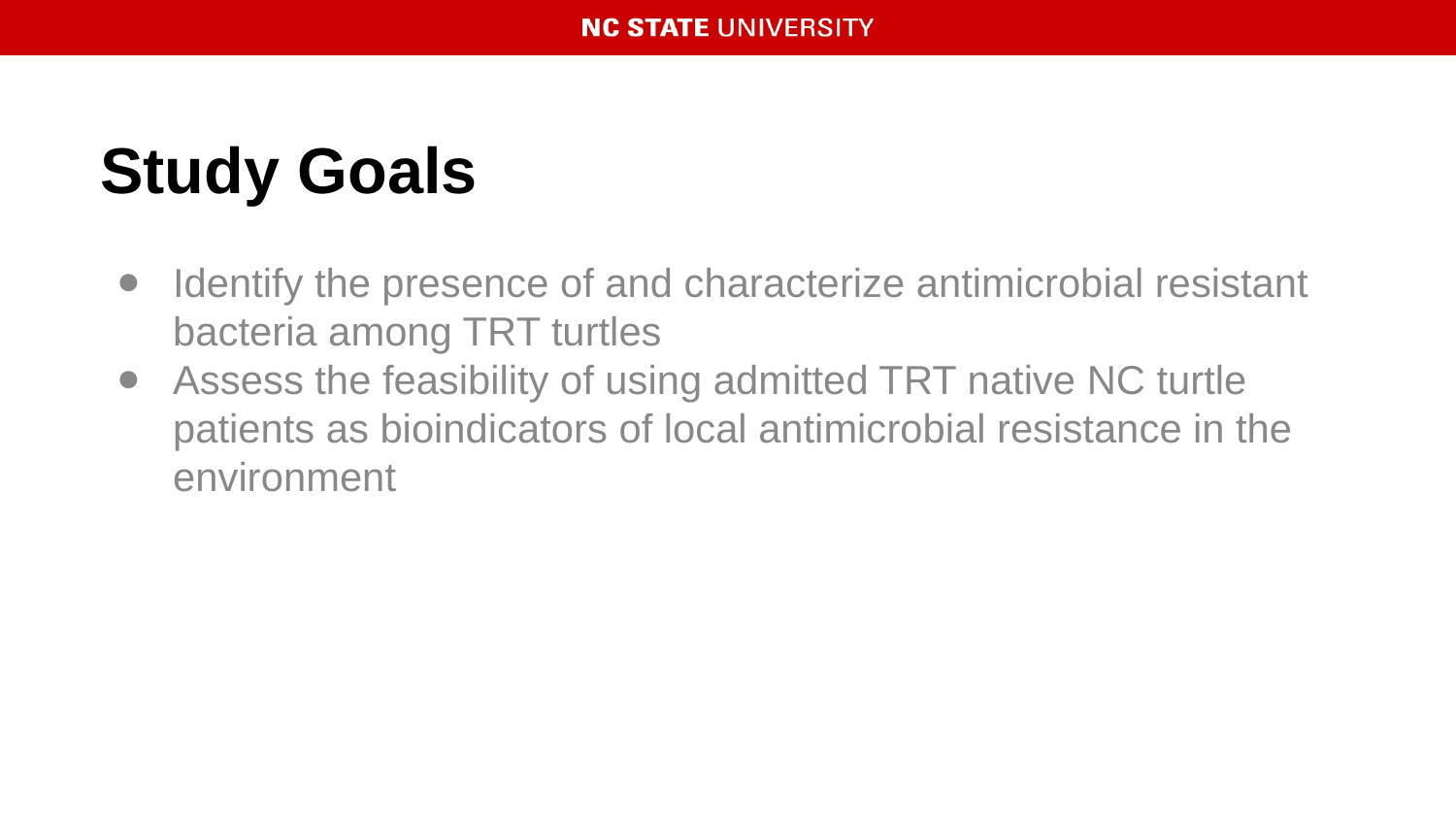

# Study Goals
Identify the presence of and characterize antimicrobial resistant bacteria among TRT turtles
Assess the feasibility of using admitted TRT native NC turtle patients as bioindicators of local antimicrobial resistance in the environment